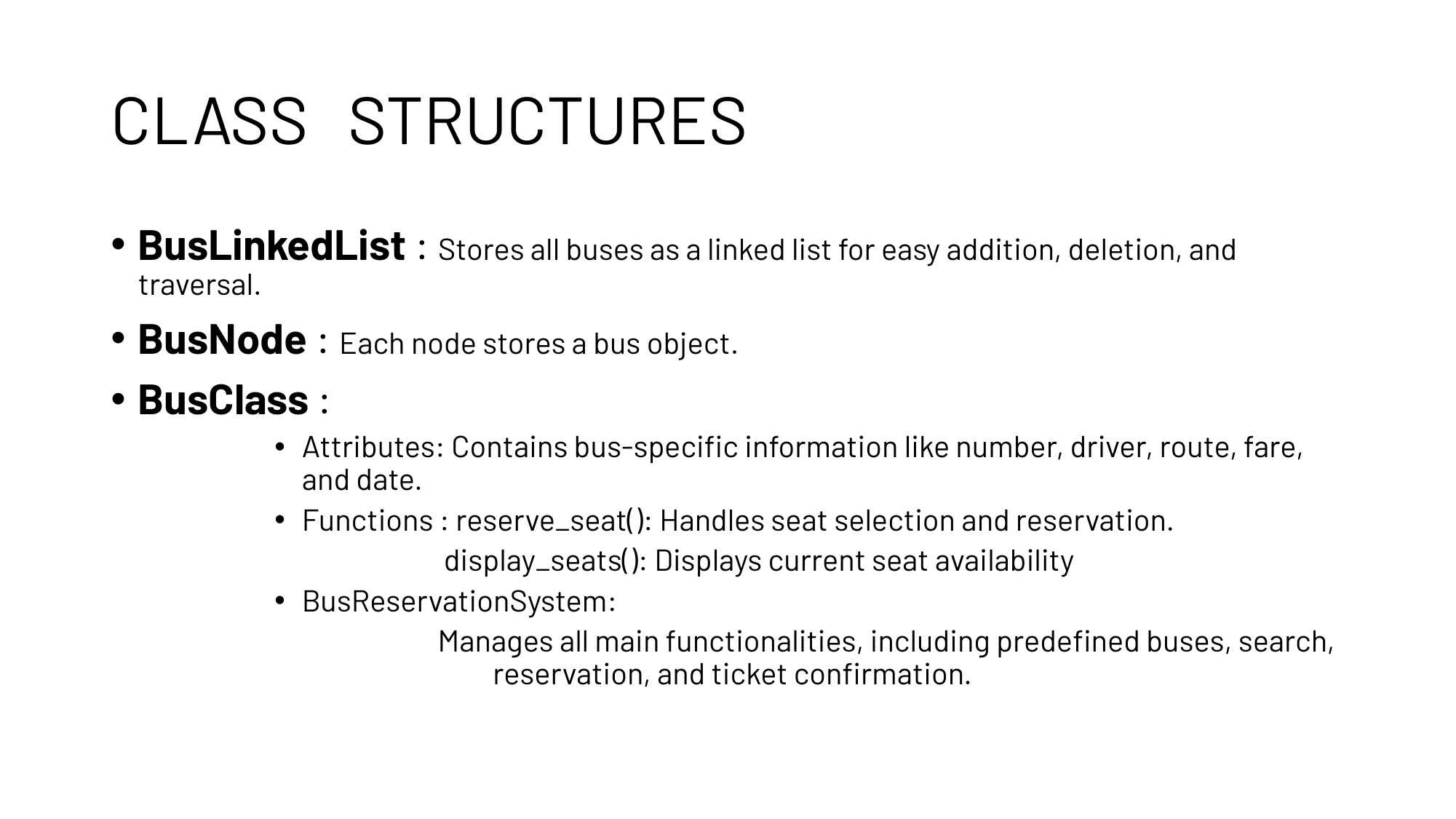

# CLASS   STRUCTURES
BusLinkedList : Stores all buses as a linked list for easy addition, deletion, and traversal.
BusNode : Each node stores a bus object.
BusClass :
Attributes: Contains bus-specific information like number, driver, route, fare, and date.
Functions : reserve_seat(): Handles seat selection and reservation.
          display_seats(): Displays current seat availability
BusReservationSystem:
         Manages all main functionalities, including predefined buses, search,      	reservation, and ticket confirmation.